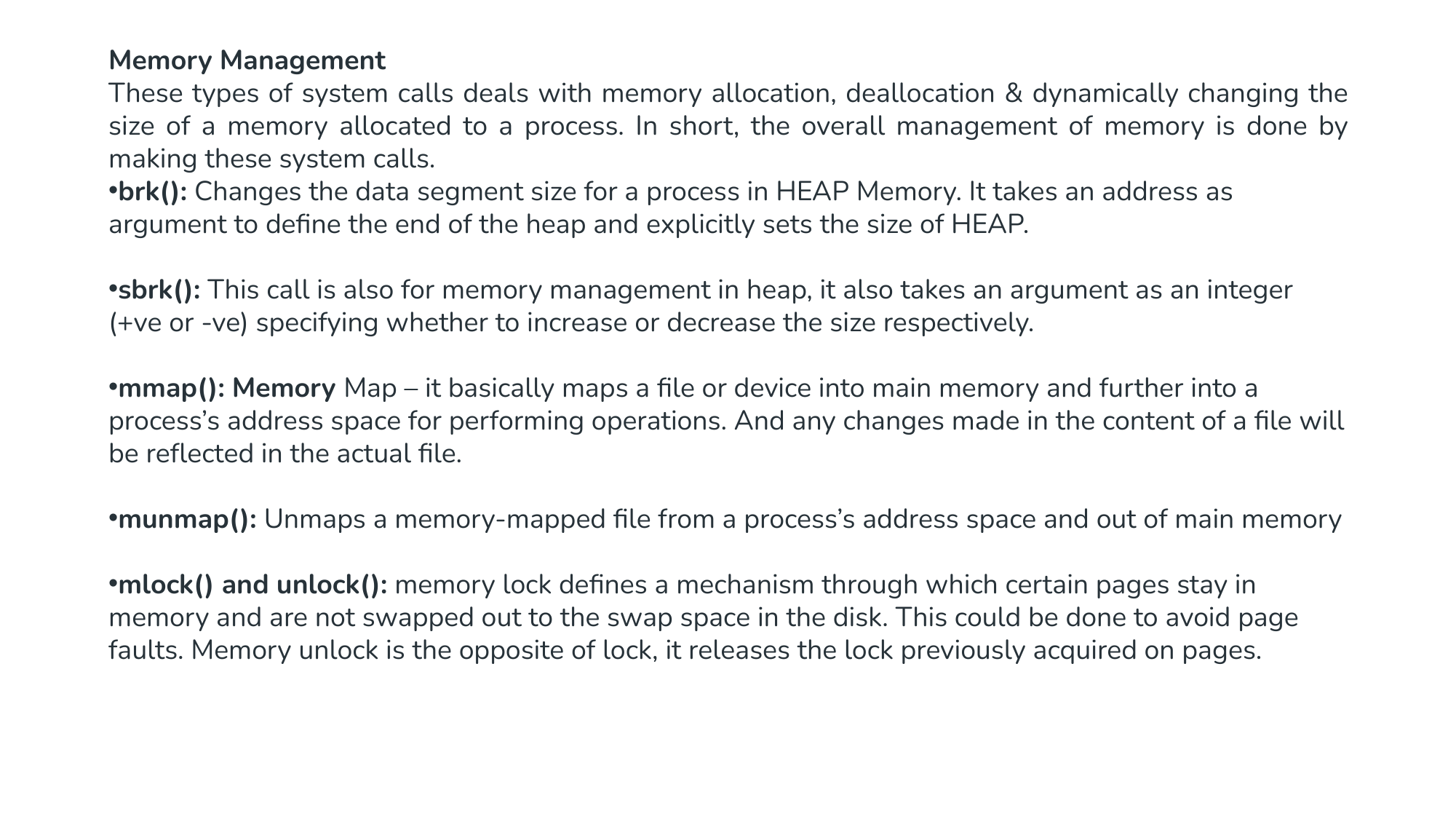

Memory Management
These types of system calls deals with memory allocation, deallocation & dynamically changing the size of a memory allocated to a process. In short, the overall management of memory is done by making these system calls.
brk(): Changes the data segment size for a process in HEAP Memory. It takes an address as argument to define the end of the heap and explicitly sets the size of HEAP.

sbrk(): This call is also for memory management in heap, it also takes an argument as an integer (+ve or -ve) specifying whether to increase or decrease the size respectively.

mmap(): Memory Map – it basically maps a file or device into main memory and further into a process’s address space for performing operations. And any changes made in the content of a file will be reflected in the actual file.

munmap(): Unmaps a memory-mapped file from a process’s address space and out of main memory

mlock() and unlock(): memory lock defines a mechanism through which certain pages stay in memory and are not swapped out to the swap space in the disk. This could be done to avoid page faults. Memory unlock is the opposite of lock, it releases the lock previously acquired on pages.